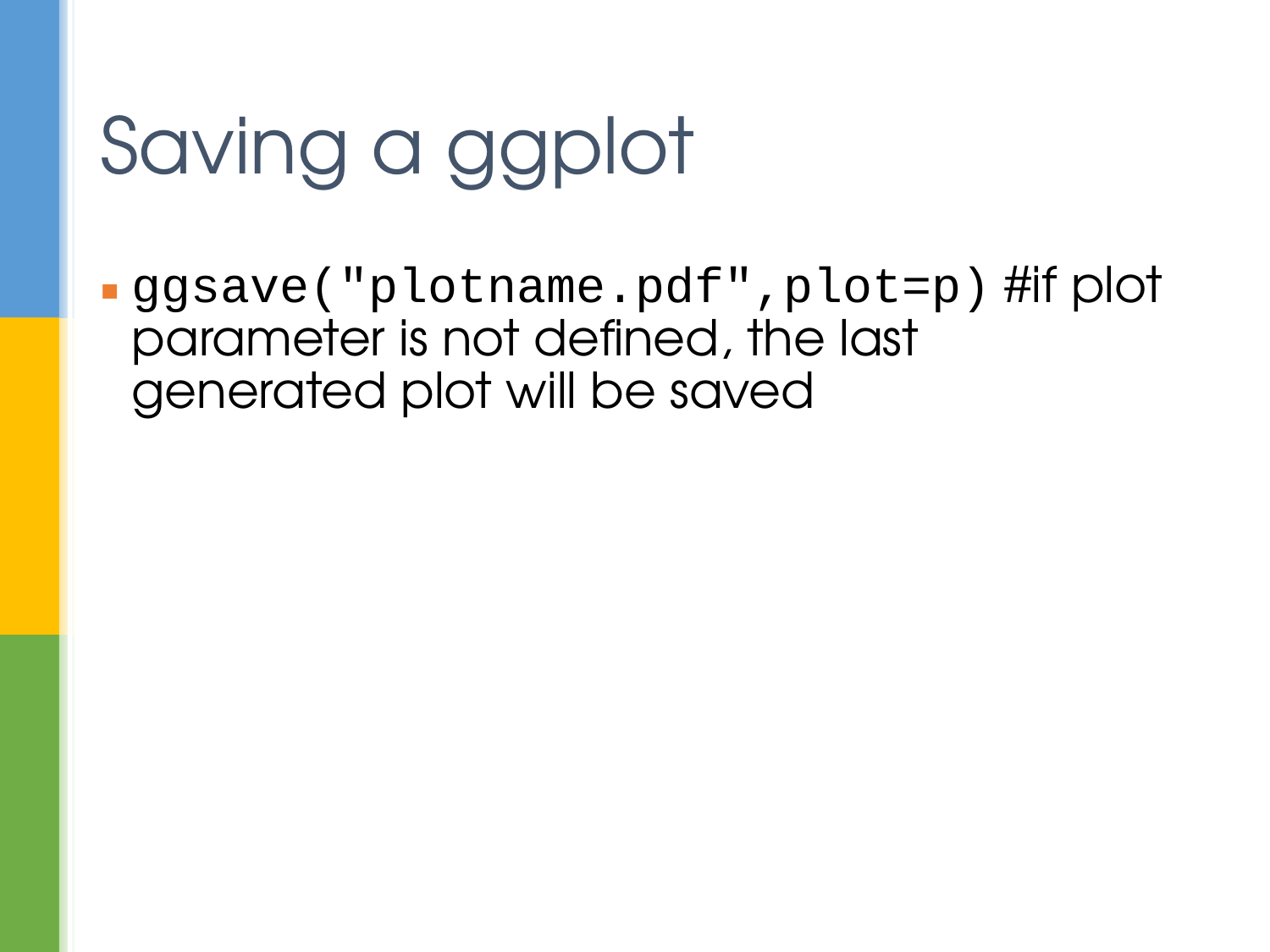

# Saving a ggplot
ggsave("plotname.pdf",plot=p) #if plot parameter is not defined, the last generated plot will be saved